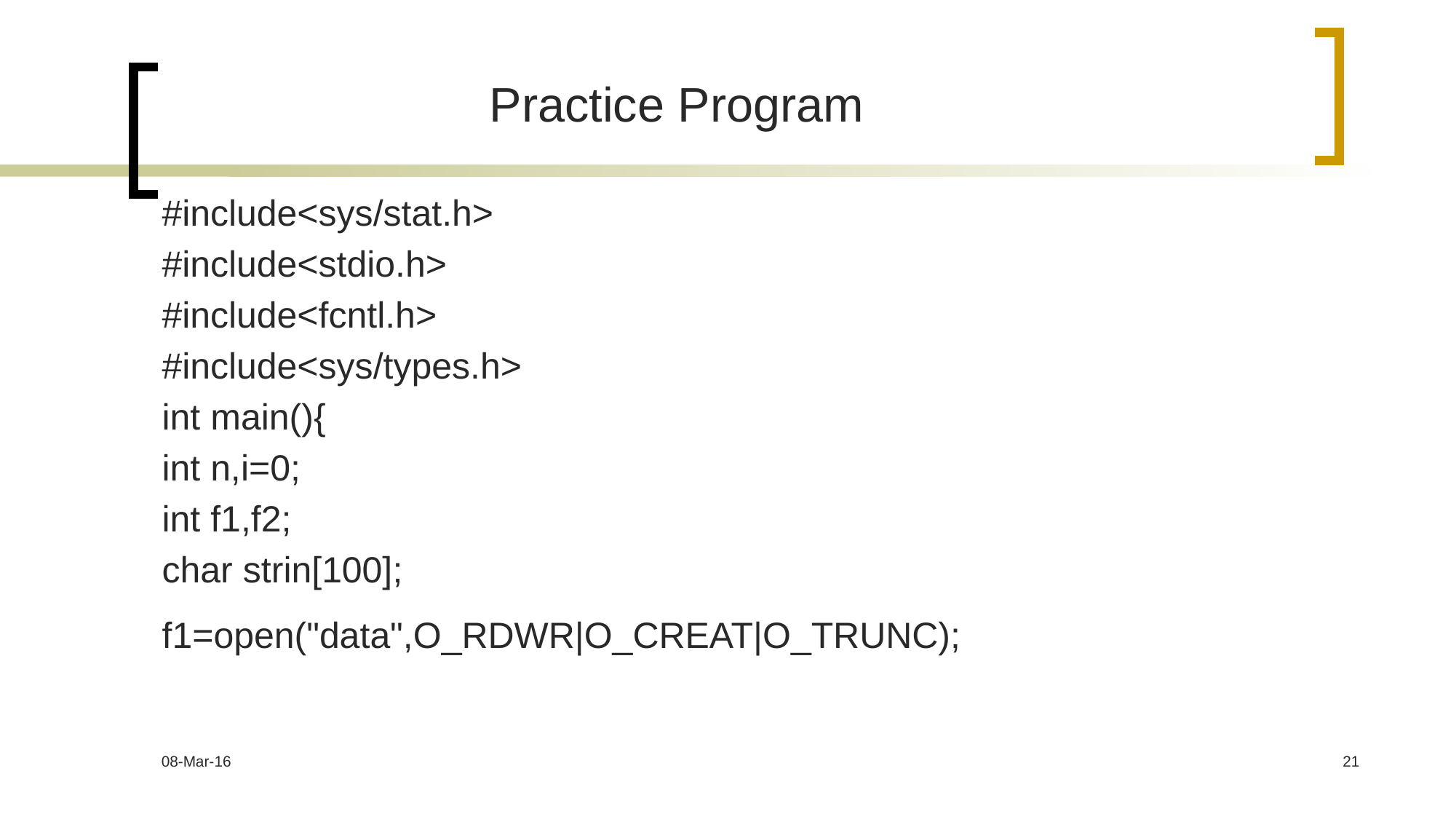

Practice Program

#include<sys/stat.h>
#include<stdio.h>
#include<fcntl.h>
#include<sys/types.h>
int main(){
int n,i=0;
int f1,f2;
char strin[100];
f1=open("data",O_RDWR|O_CREAT|O_TRUNC);

08-Mar-16
21